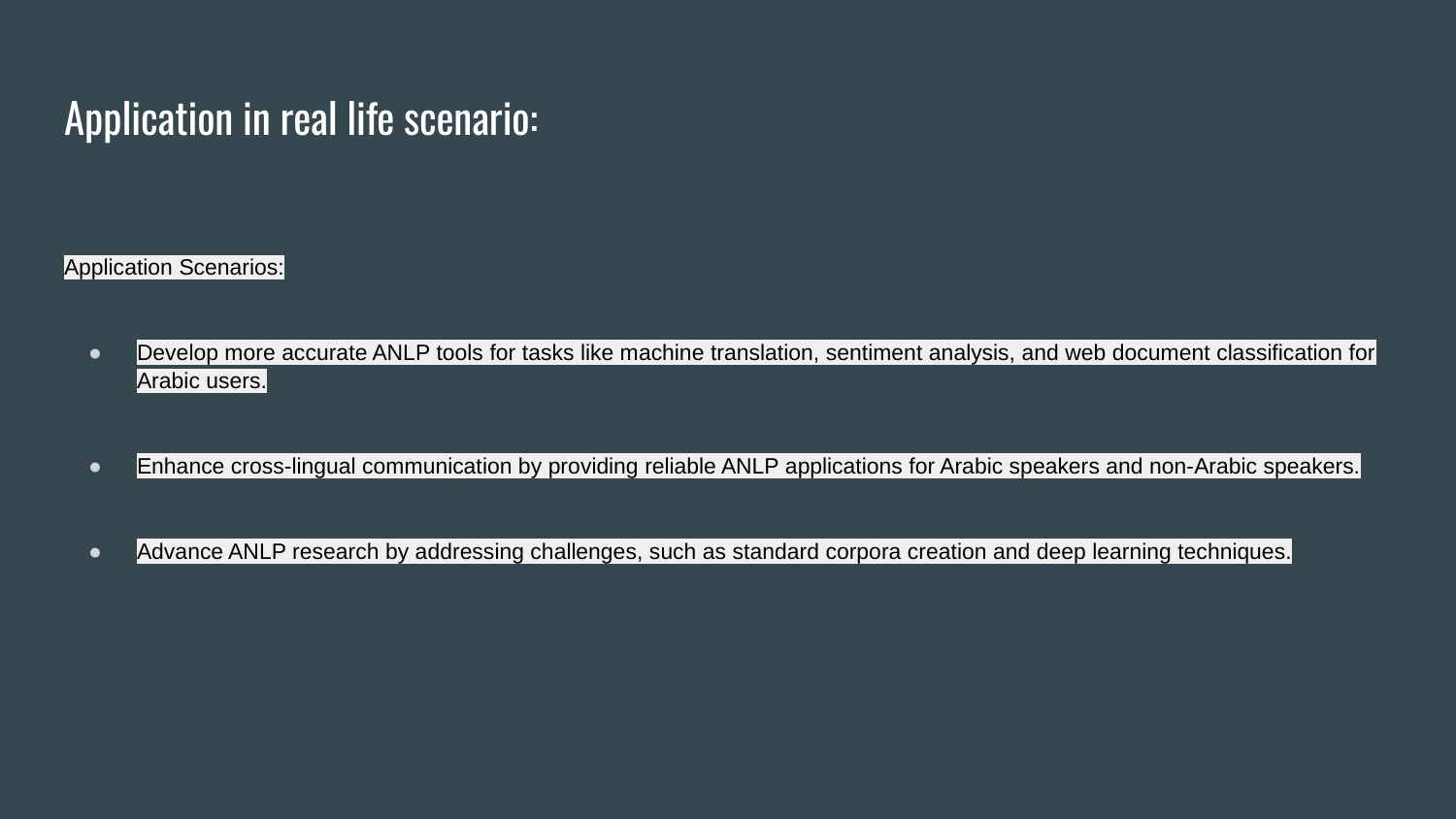

# Application in real life scenario:

Application Scenarios:

Develop more accurate ANLP tools for tasks like machine translation, sentiment analysis, and web document classification for Arabic users.

Enhance cross-lingual communication by providing reliable ANLP applications for Arabic speakers and non-Arabic speakers.

Advance ANLP research by addressing challenges, such as standard corpora creation and deep learning techniques.